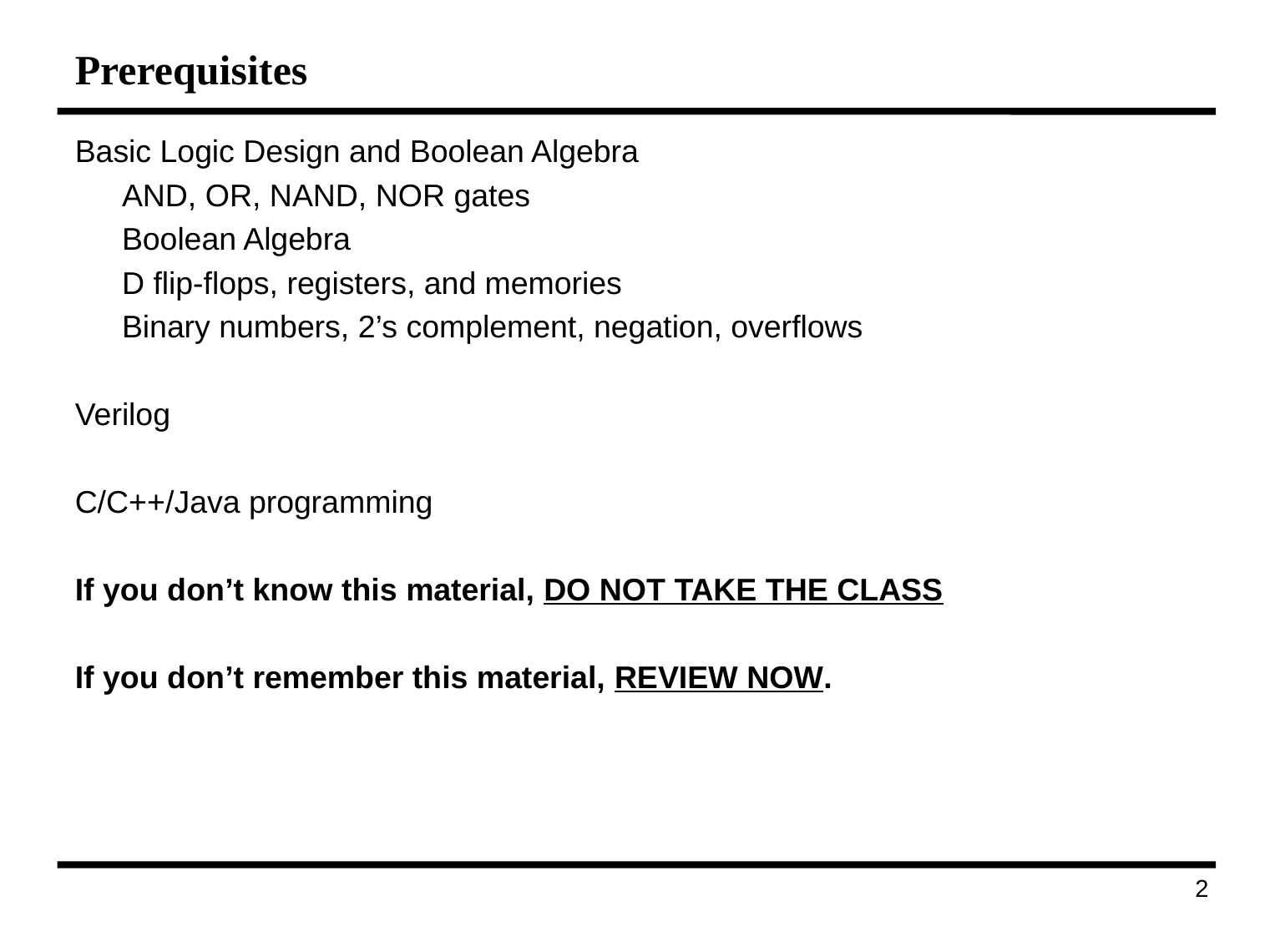

# Prerequisites
Basic Logic Design and Boolean Algebra
	AND, OR, NAND, NOR gates
	Boolean Algebra
	D flip-flops, registers, and memories
	Binary numbers, 2’s complement, negation, overflows

Verilog

C/C++/Java programming

If you don’t know this material, DO NOT TAKE THE CLASS

If you don’t remember this material, REVIEW NOW.

2